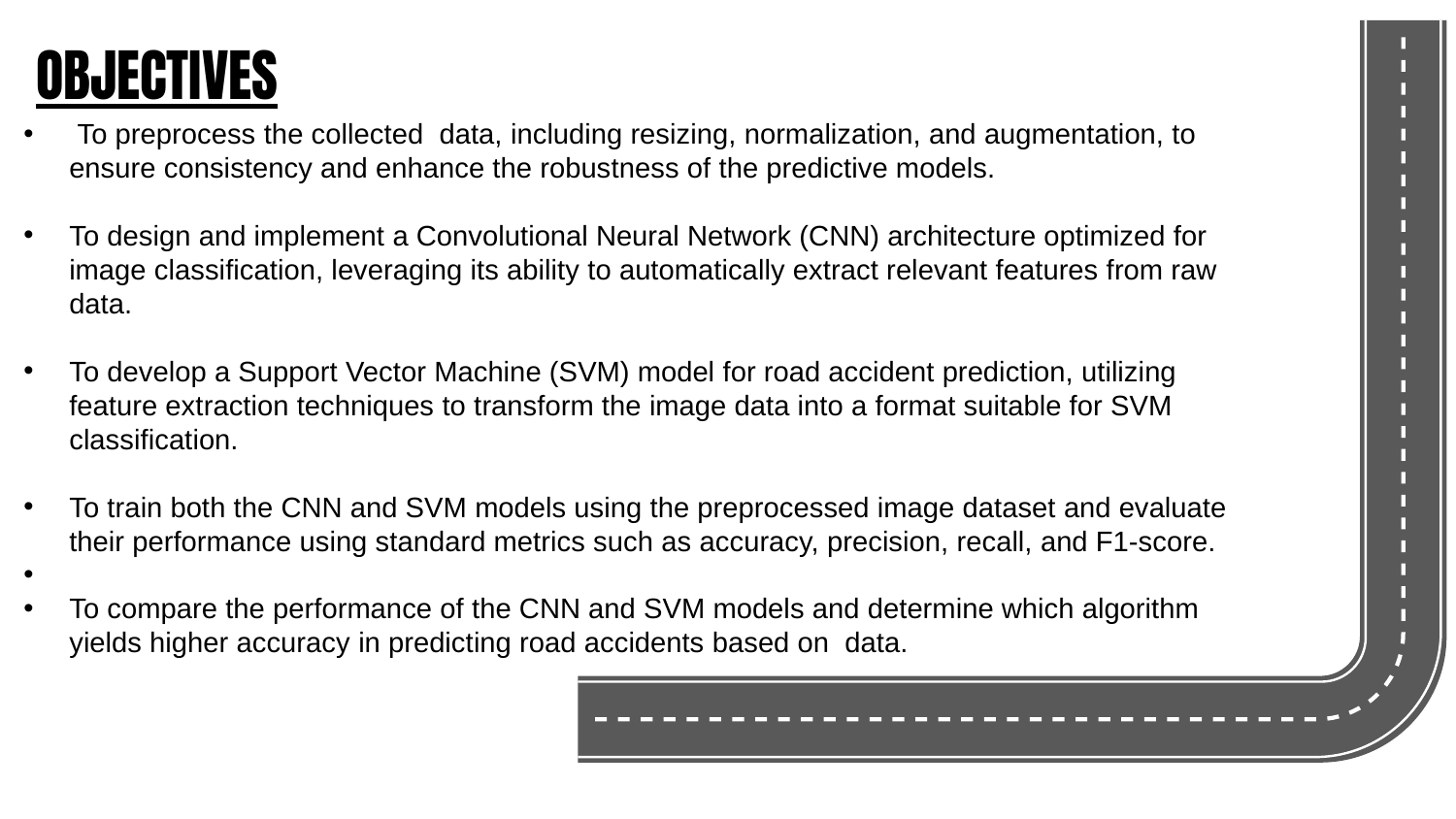

# OBJECTIVES

 To preprocess the collected  data, including resizing, normalization, and augmentation, to ensure consistency and enhance the robustness of the predictive models.

To design and implement a Convolutional Neural Network (CNN) architecture optimized for image classification, leveraging its ability to automatically extract relevant features from raw data.

To develop a Support Vector Machine (SVM) model for road accident prediction, utilizing feature extraction techniques to transform the image data into a format suitable for SVM classification.

To train both the CNN and SVM models using the preprocessed image dataset and evaluate their performance using standard metrics such as accuracy, precision, recall, and F1-score.

To compare the performance of the CNN and SVM models and determine which algorithm yields higher accuracy in predicting road accidents based on  data.